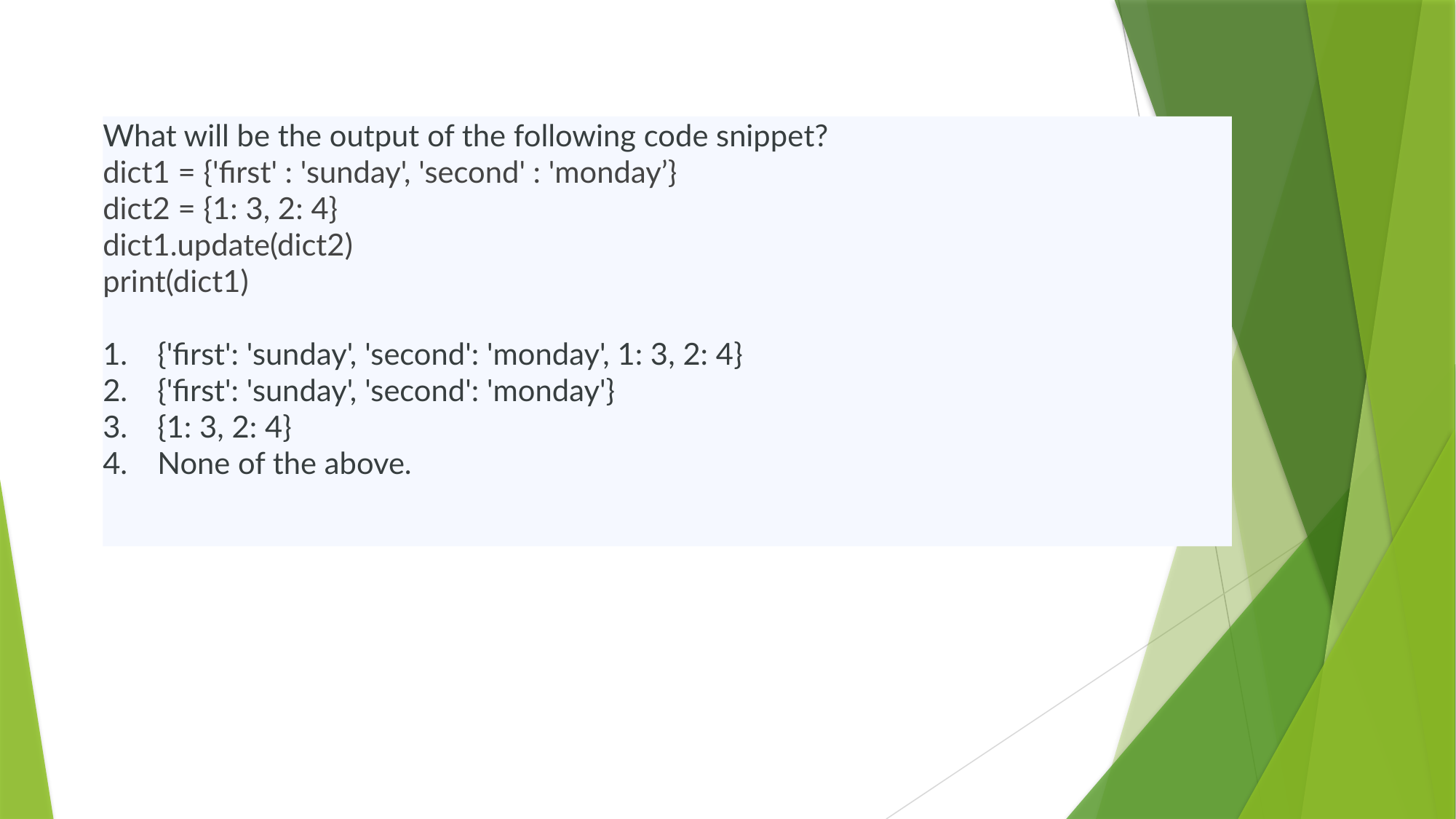

What will be the output of the following code snippet?
dict1 = {'first' : 'sunday', 'second' : 'monday’}
dict2 = {1: 3, 2: 4}
dict1.update(dict2)
print(dict1)

{'first': 'sunday', 'second': 'monday', 1: 3, 2: 4}
{'first': 'sunday', 'second': 'monday'}
{1: 3, 2: 4}
None of the above.